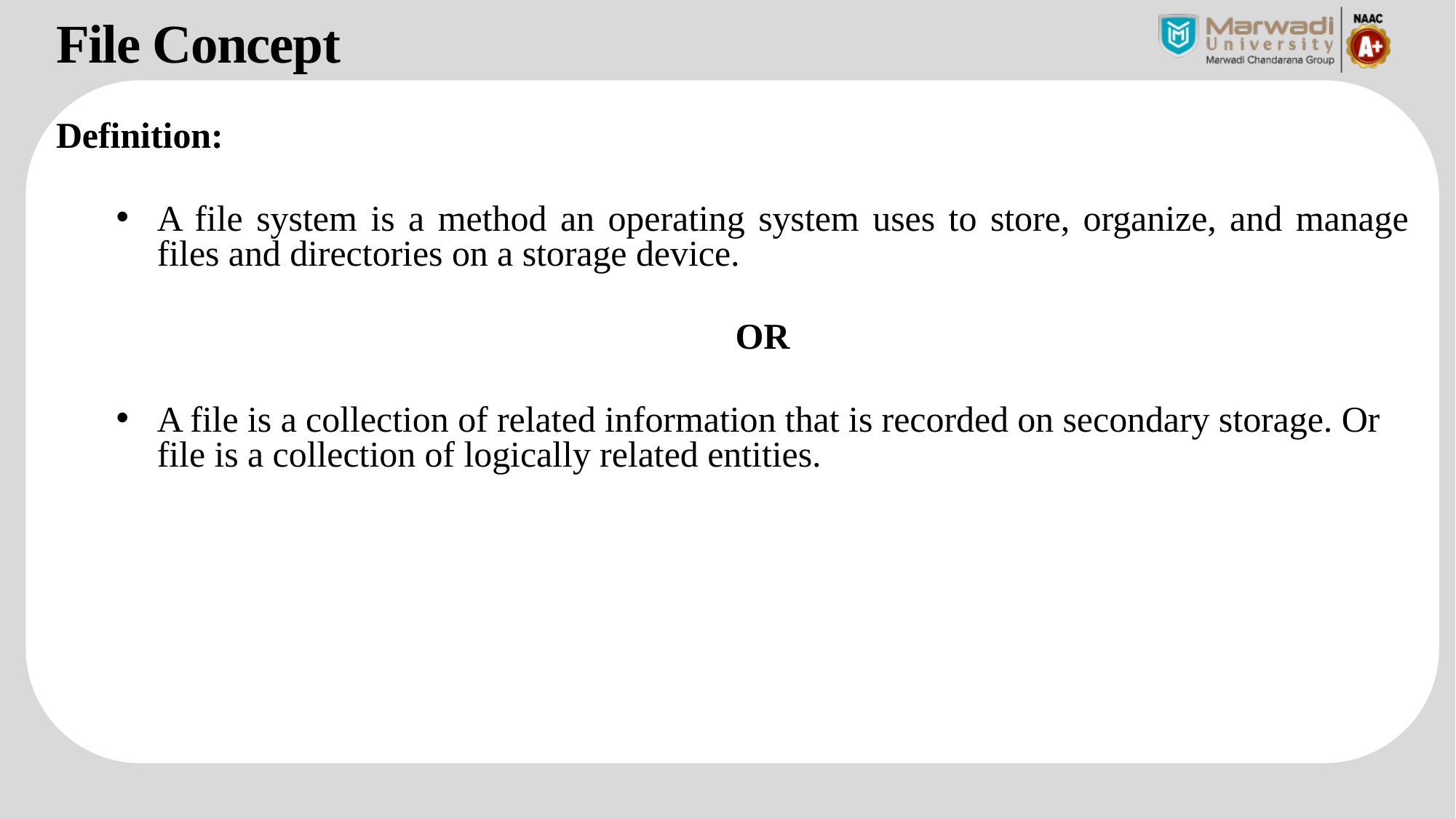

File Concept
Definition:

A file system is a method an operating system uses to store, organize, and manage files and directories on a storage device.

OR

A file is a collection of related information that is recorded on secondary storage. Or file is a collection of logically related entities.